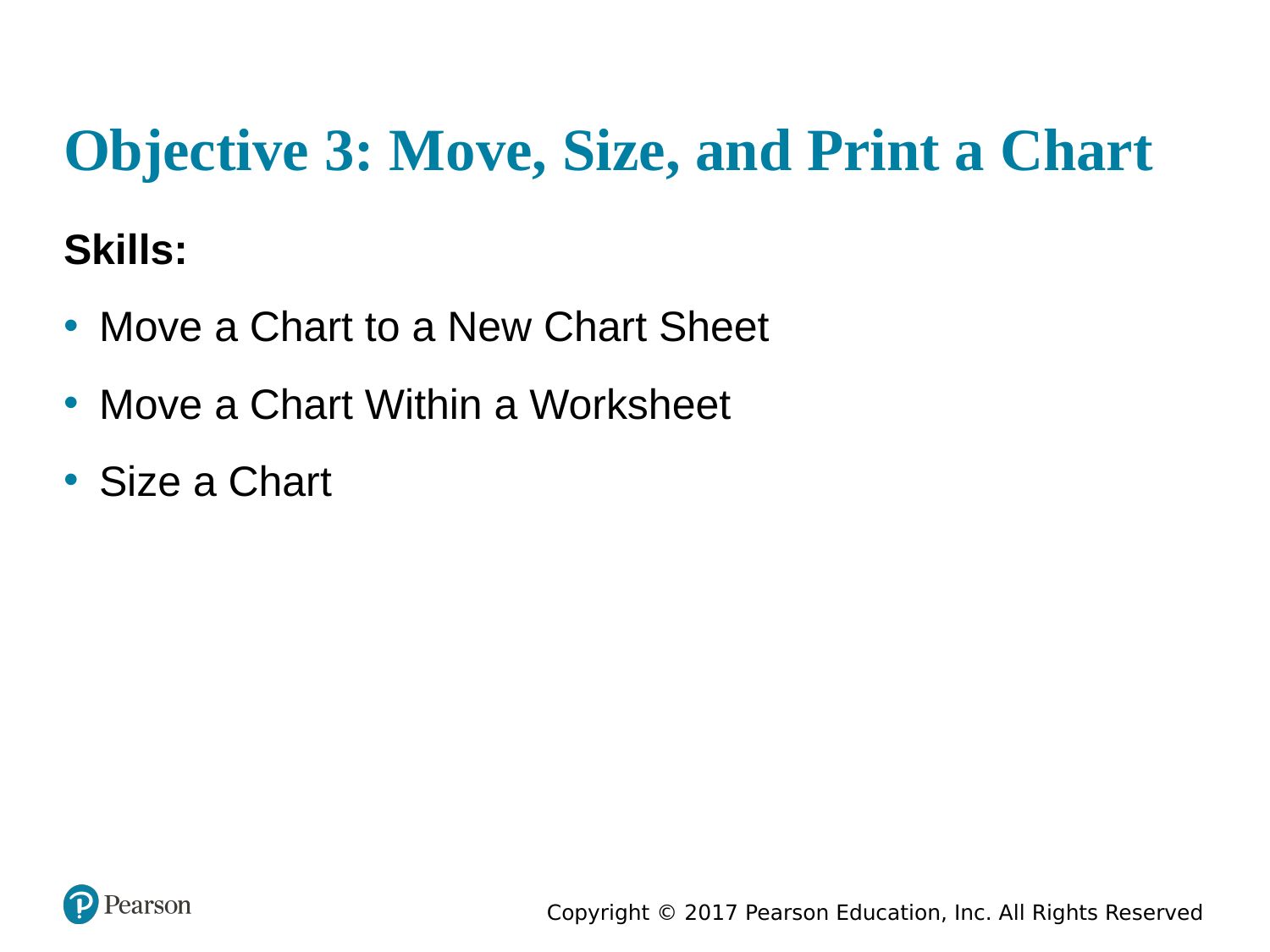

# Objective 3: Move, Size, and Print a Chart
Skills:
Move a Chart to a New Chart Sheet
Move a Chart Within a Worksheet
Size a Chart